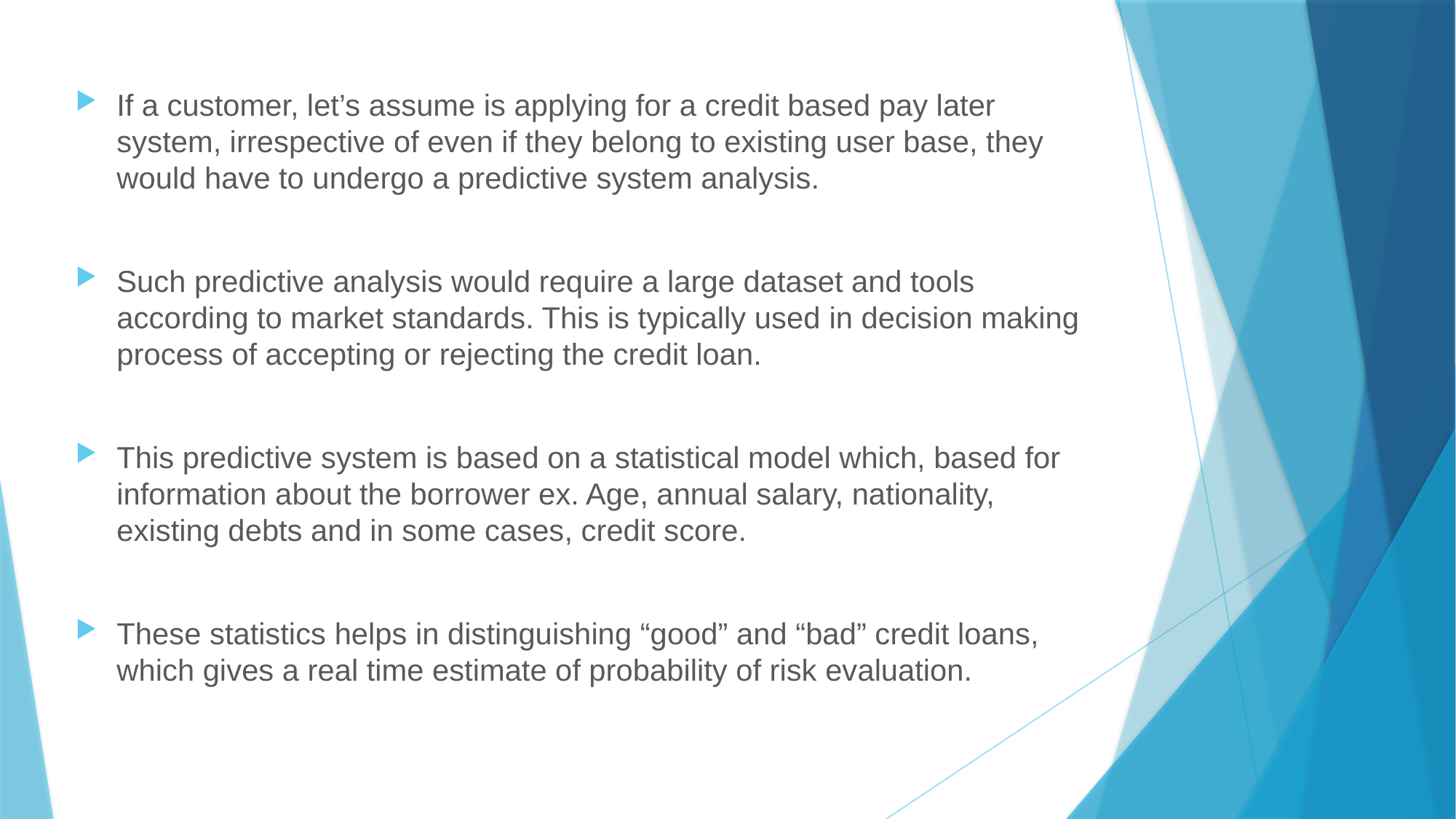

If a customer, let’s assume is applying for a credit based pay later system, irrespective of even if they belong to existing user base, they would have to undergo a predictive system analysis.

Such predictive analysis would require a large dataset and tools according to market standards. This is typically used in decision making process of accepting or rejecting the credit loan.

This predictive system is based on a statistical model which, based for information about the borrower ex. Age, annual salary, nationality, existing debts and in some cases, credit score.

These statistics helps in distinguishing “good” and “bad” credit loans, which gives a real time estimate of probability of risk evaluation.